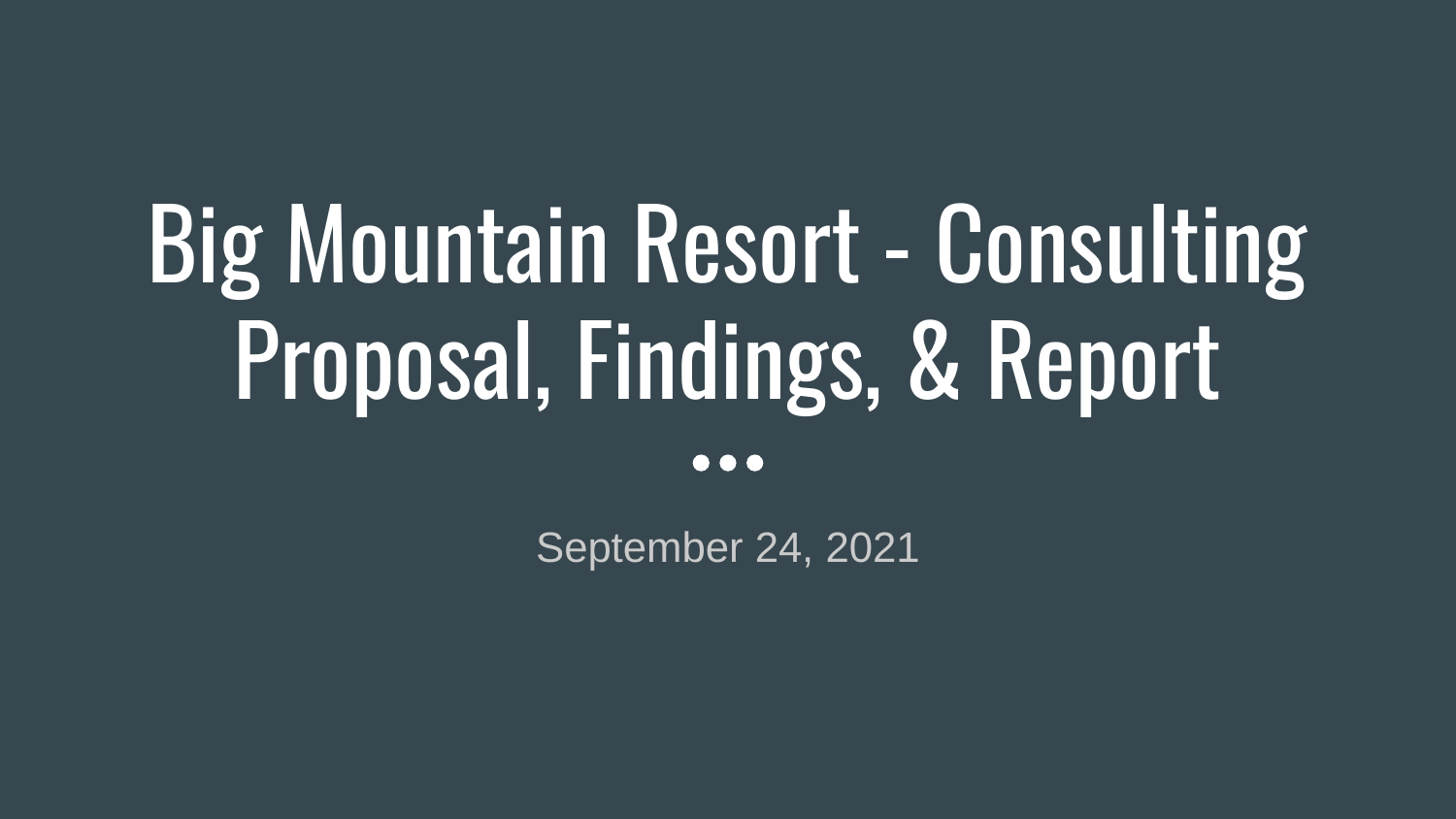

# Big Mountain Resort - Consulting Proposal, Findings, & Report
September 24, 2021